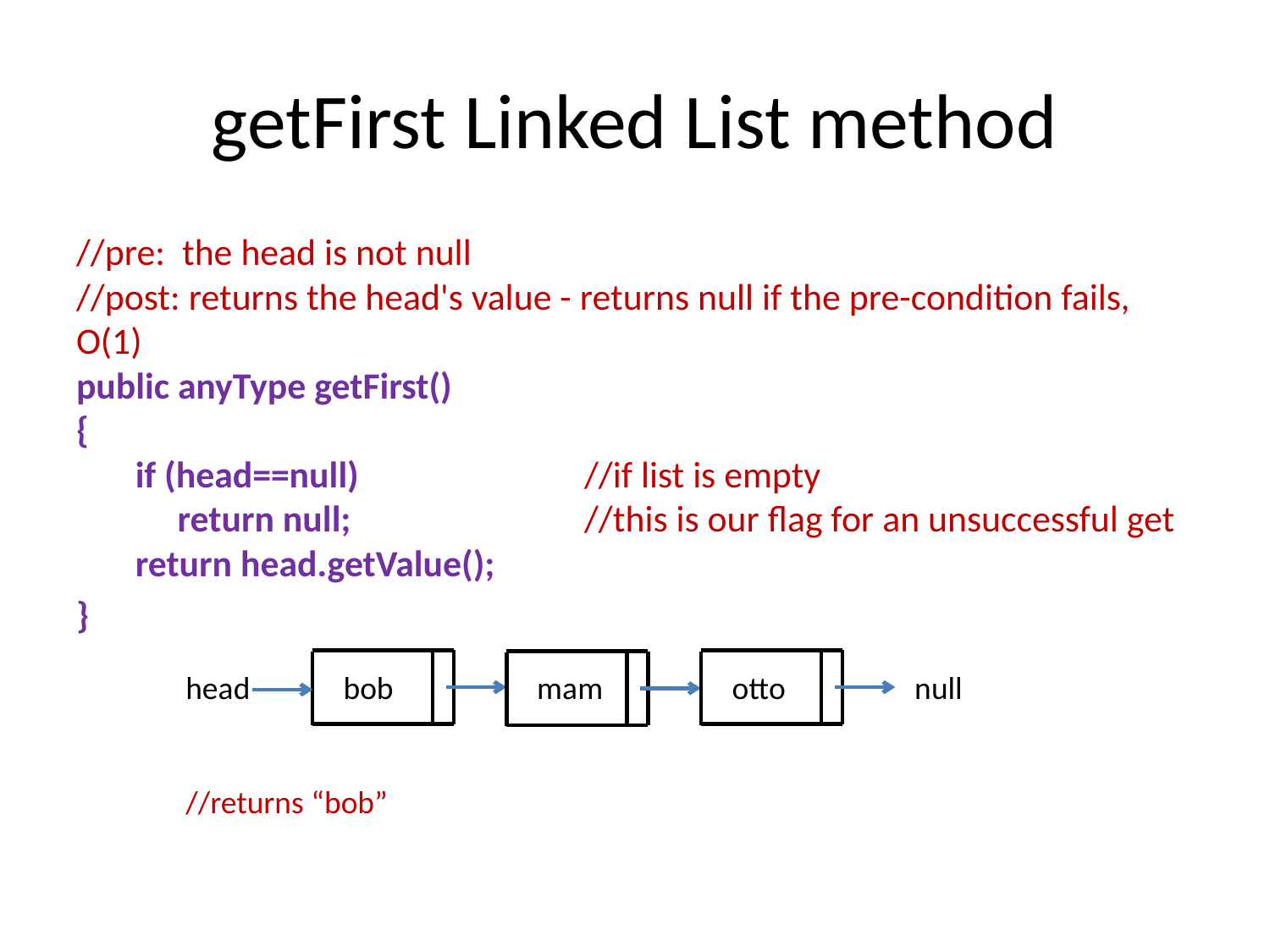

# getFirst Linked List method
//pre:  the head is not null
//post: returns the head's value - returns null if the pre-condition fails, O(1)
public anyType getFirst()
{
       if (head==null)                     	//if list is empty
            return null;                     	//this is our flag for an unsuccessful get
       return head.getValue();
}
head             bob                    mam                  otto                  null

//returns “bob”